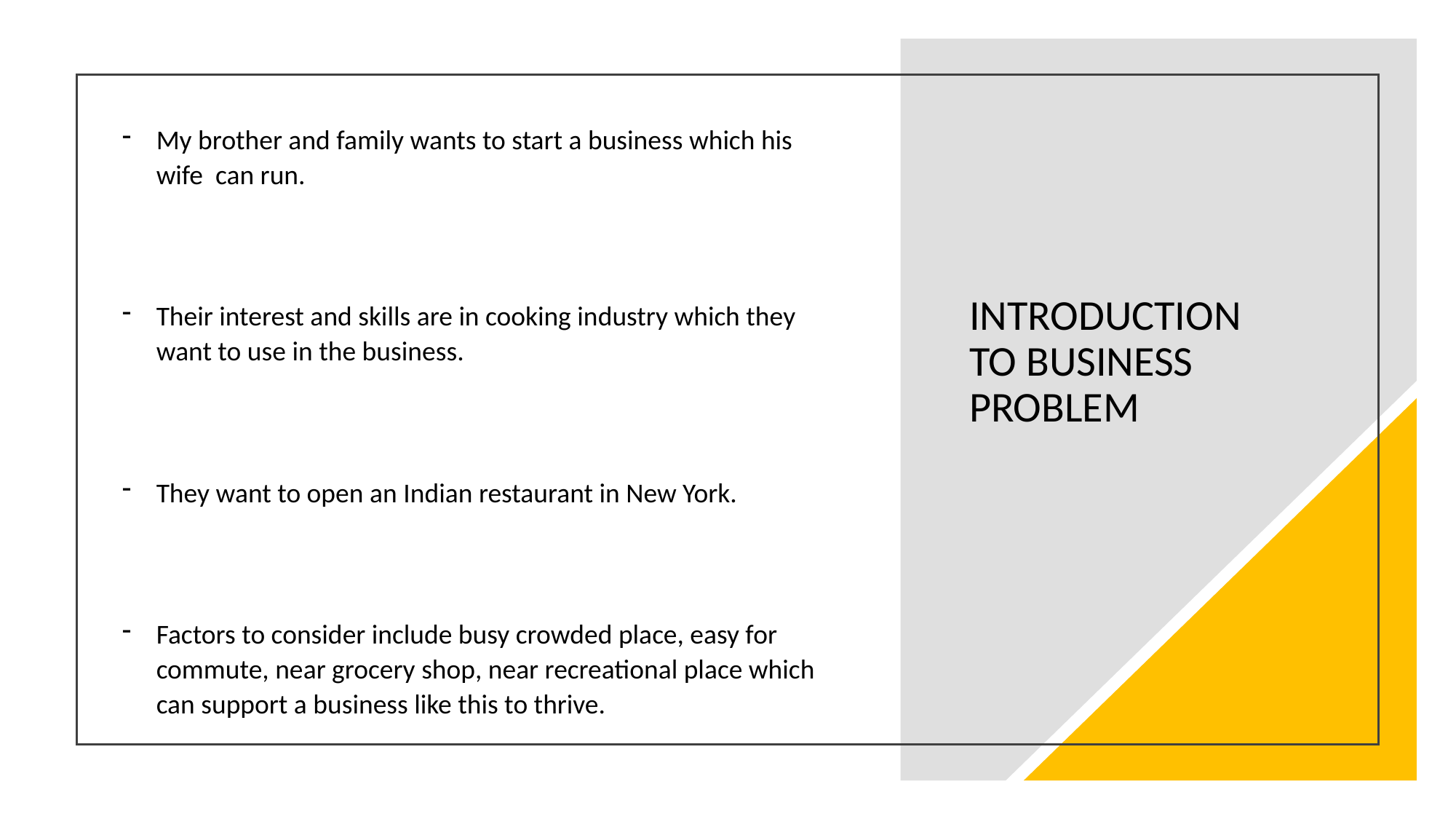

# INTRODUCTION TO BUSINESS PROBLEM
My brother and family wants to start a business which his wife  can run.

Their interest and skills are in cooking industry which they want to use in the business.

They want to open an Indian restaurant in New York.

Factors to consider include busy crowded place, easy for commute, near grocery shop, near recreational place which can support a business like this to thrive.